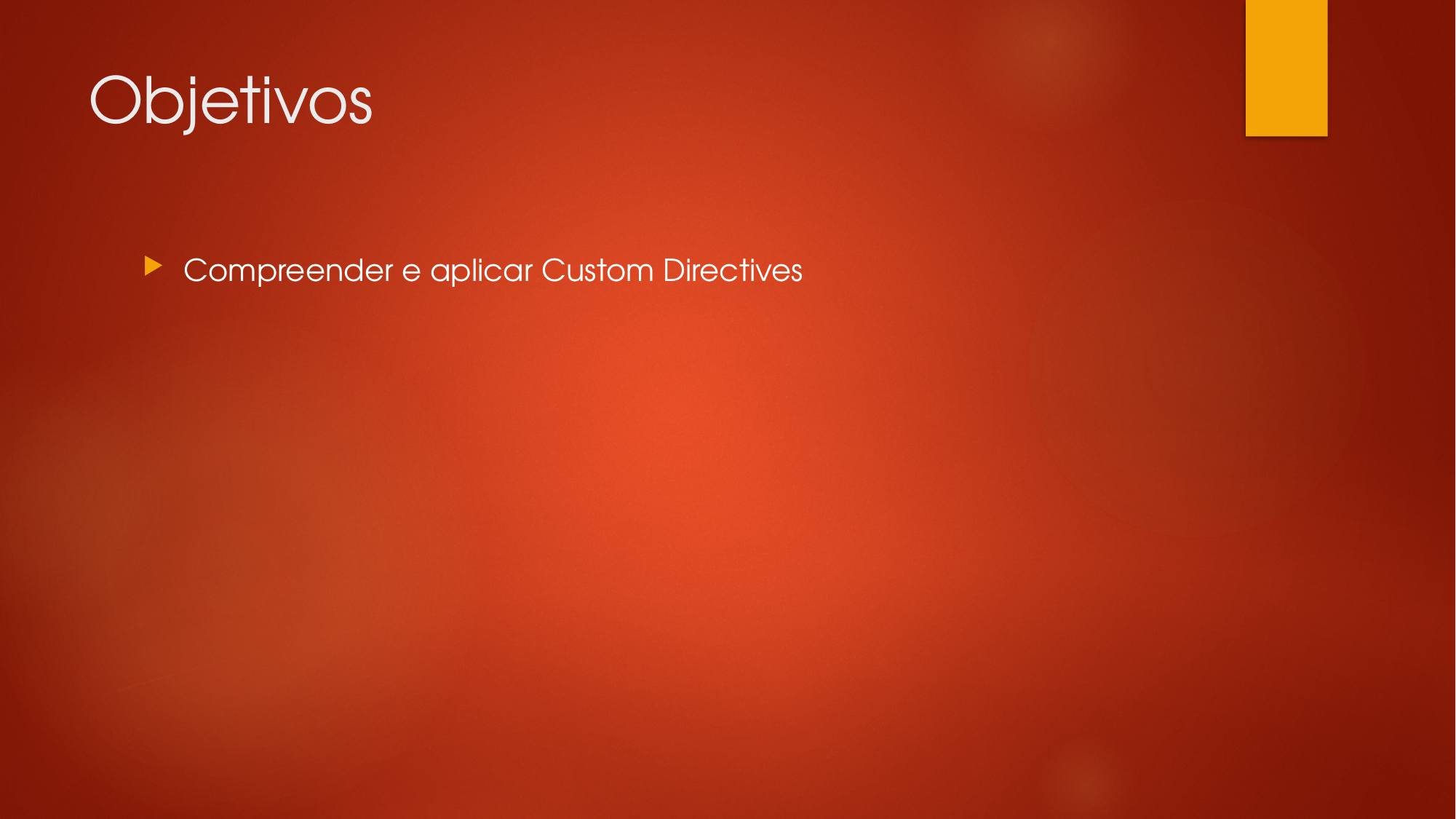

# Objetivos
Compreender e aplicar Custom Directives